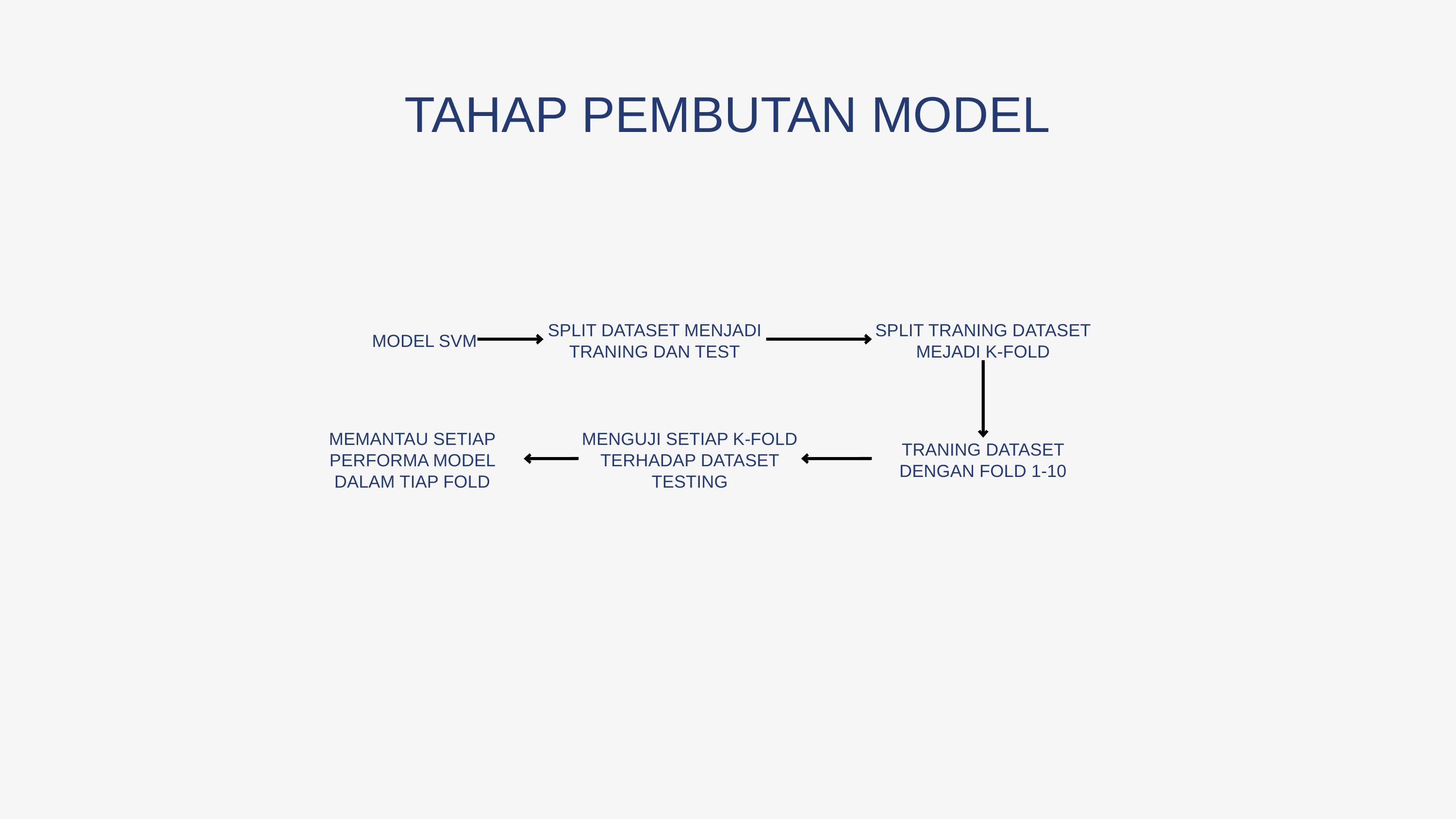

TAHAP PEMBUTAN MODEL
SPLIT DATASET MENJADI TRANING DAN TEST
SPLIT TRANING DATASET MEJADI K-FOLD
MODEL SVM

MEMANTAU SETIAP PERFORMA MODEL DALAM TIAP FOLD
MENGUJI SETIAP K-FOLD TERHADAP DATASET TESTING
TRANING DATASET DENGAN FOLD 1-10